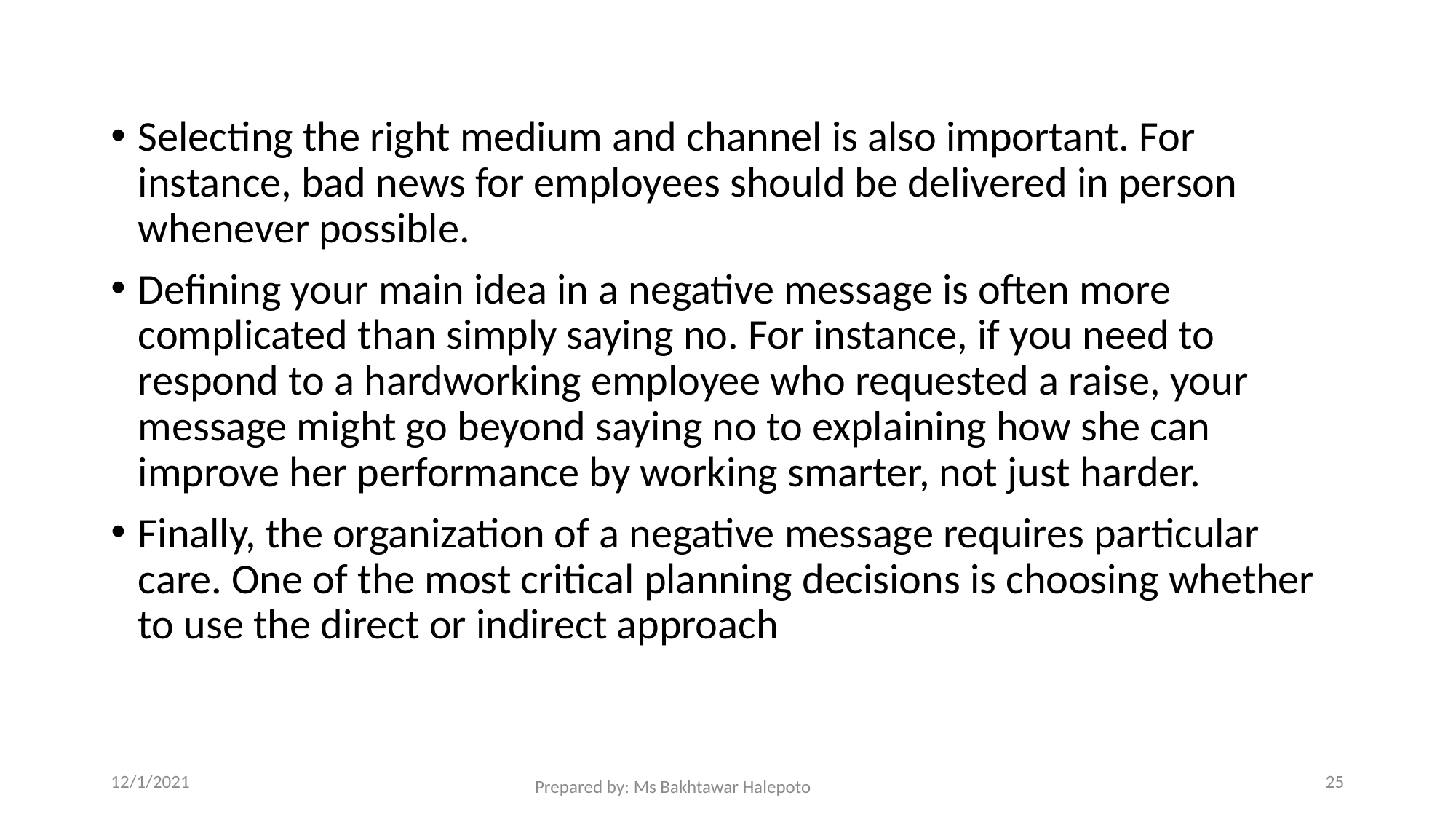

Selecting the right medium and channel is also important. For instance, bad news for employees should be delivered in person whenever possible.
Defining your main idea in a negative message is often more complicated than simply saying no. For instance, if you need to respond to a hardworking employee who requested a raise, your message might go beyond saying no to explaining how she can improve her performance by working smarter, not just harder.
Finally, the organization of a negative message requires particular care. One of the most critical planning decisions is choosing whether to use the direct or indirect approach
12/1/2021
25
Prepared by: Ms Bakhtawar Halepoto